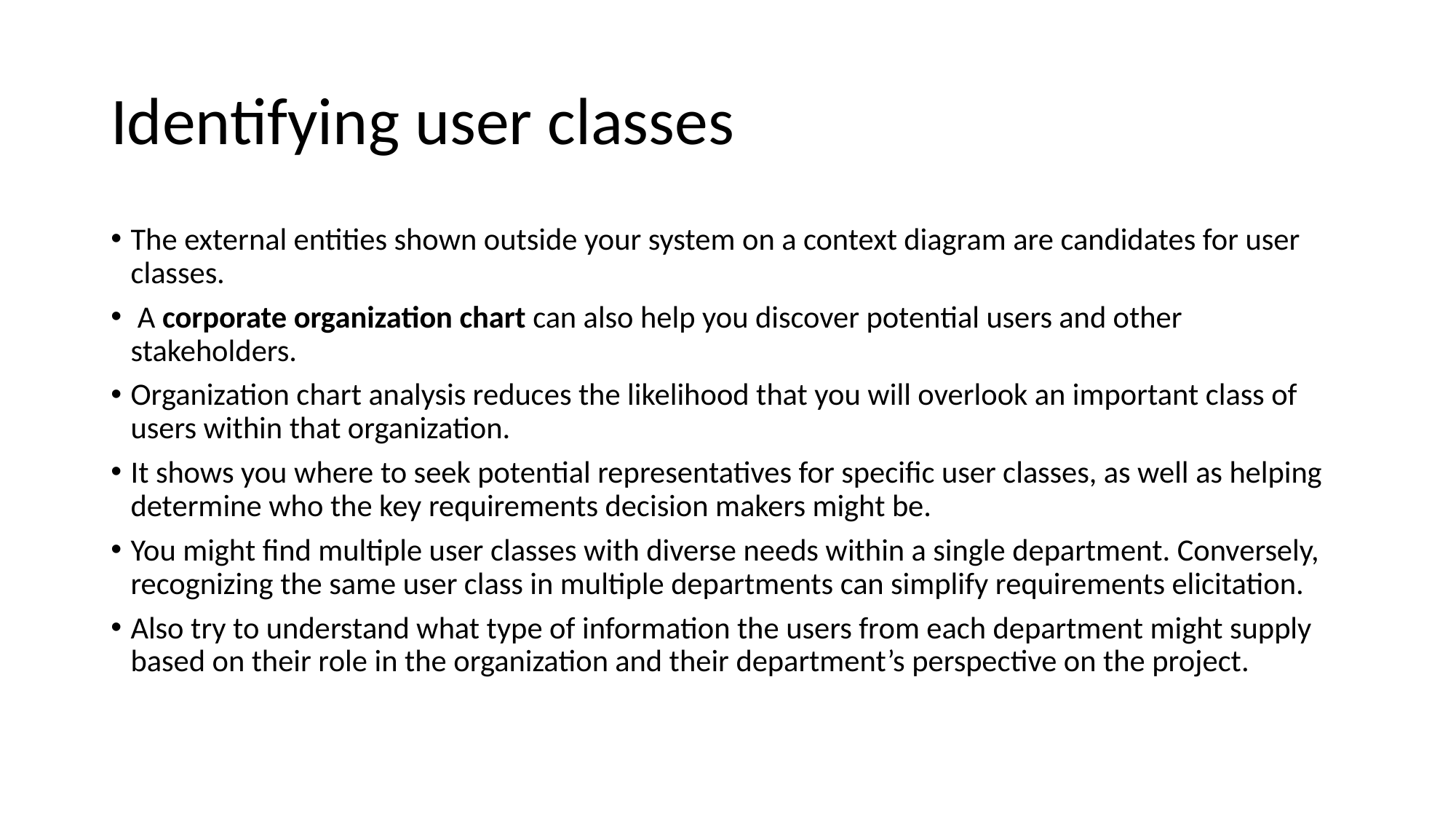

Identifying user classes
The external entities shown outside your system on a context diagram are candidates for user classes.
 A corporate organization chart can also help you discover potential users and other stakeholders.
Organization chart analysis reduces the likelihood that you will overlook an important class of users within that organization.
It shows you where to seek potential representatives for specific user classes, as well as helping determine who the key requirements decision makers might be.
You might find multiple user classes with diverse needs within a single department. Conversely, recognizing the same user class in multiple departments can simplify requirements elicitation.
Also try to understand what type of information the users from each department might supply based on their role in the organization and their department’s perspective on the project.